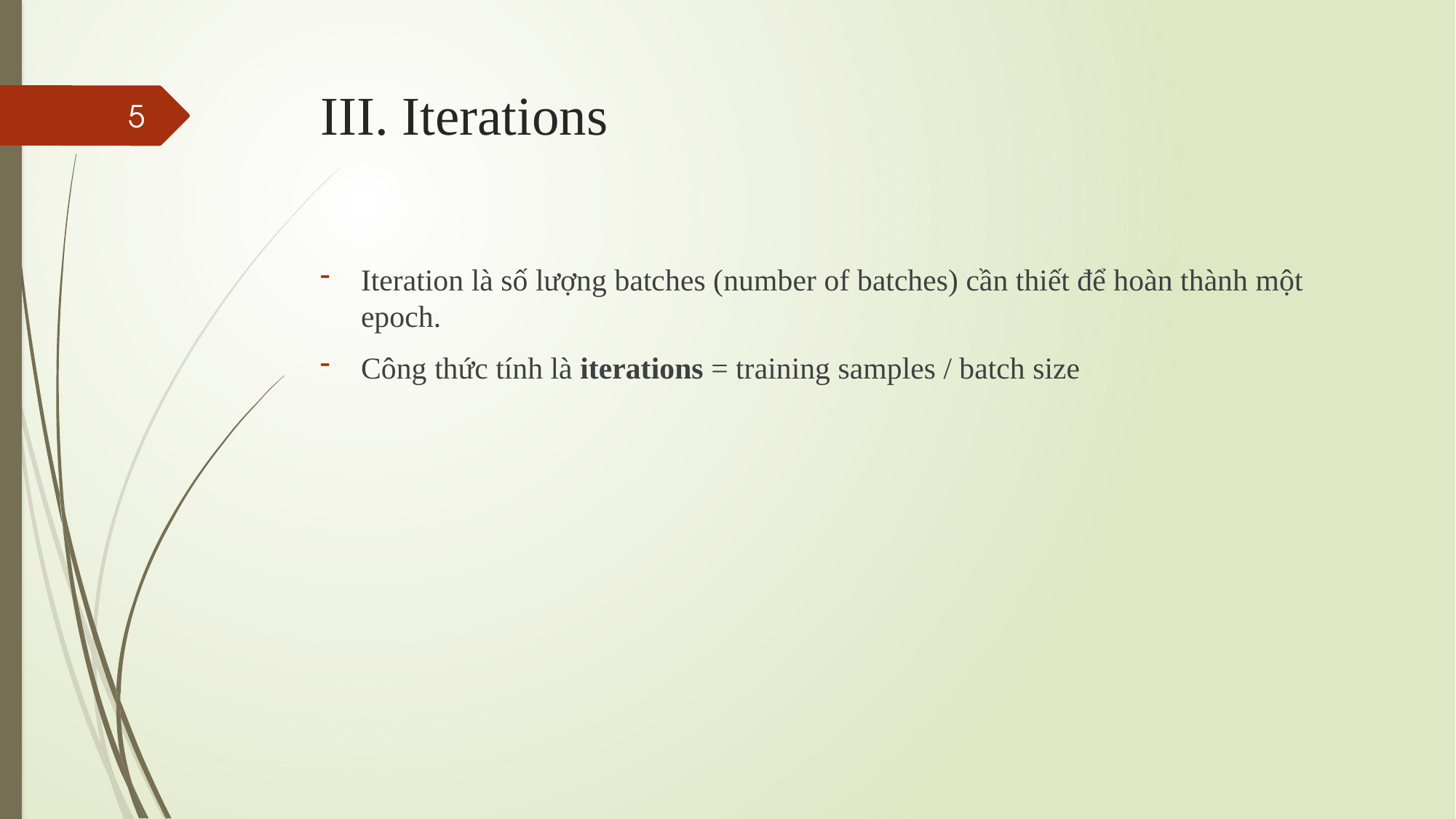

# III. Iterations
5
Iteration là số lượng batches (number of batches) cần thiết để hoàn thành một epoch.
Công thức tính là iterations = training samples / batch size